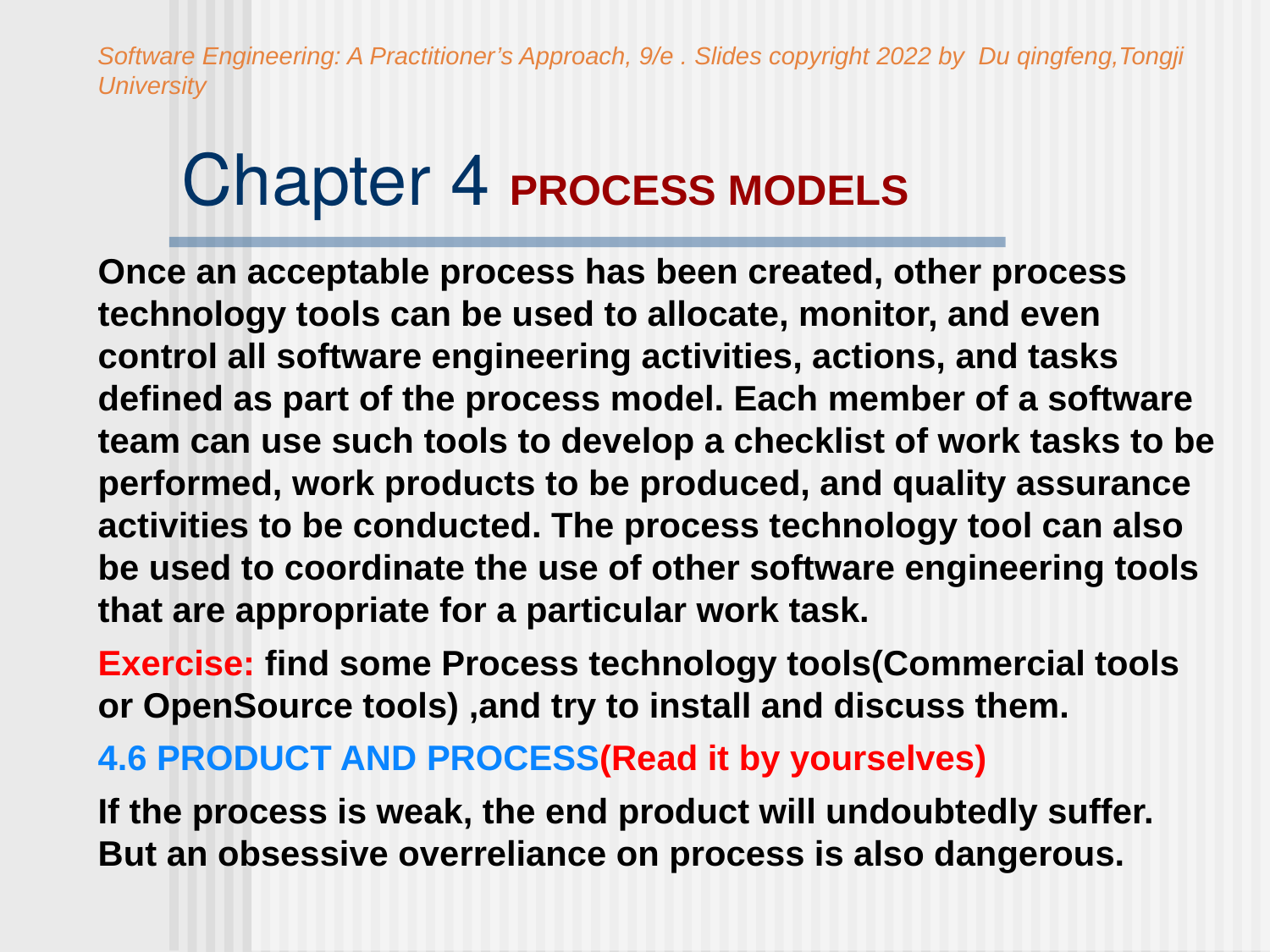

Software Engineering: A Practitioner’s Approach, 9/e . Slides copyright 2022 by  Du qingfeng,Tongji University
# Chapter 4 PROCESS MODELS
Once an acceptable process has been created, other process technology tools can be used to allocate, monitor, and even control all software engineering activities, actions, and tasks defined as part of the process model. Each member of a software team can use such tools to develop a checklist of work tasks to be performed, work products to be produced, and quality assurance activities to be conducted. The process technology tool can also be used to coordinate the use of other software engineering tools that are appropriate for a particular work task.
Exercise: find some Process technology tools(Commercial tools or OpenSource tools) ,and try to install and discuss them.
4.6 PRODUCT AND PROCESS(Read it by yourselves)
If the process is weak, the end product will undoubtedly suffer. But an obsessive overreliance on process is also dangerous.